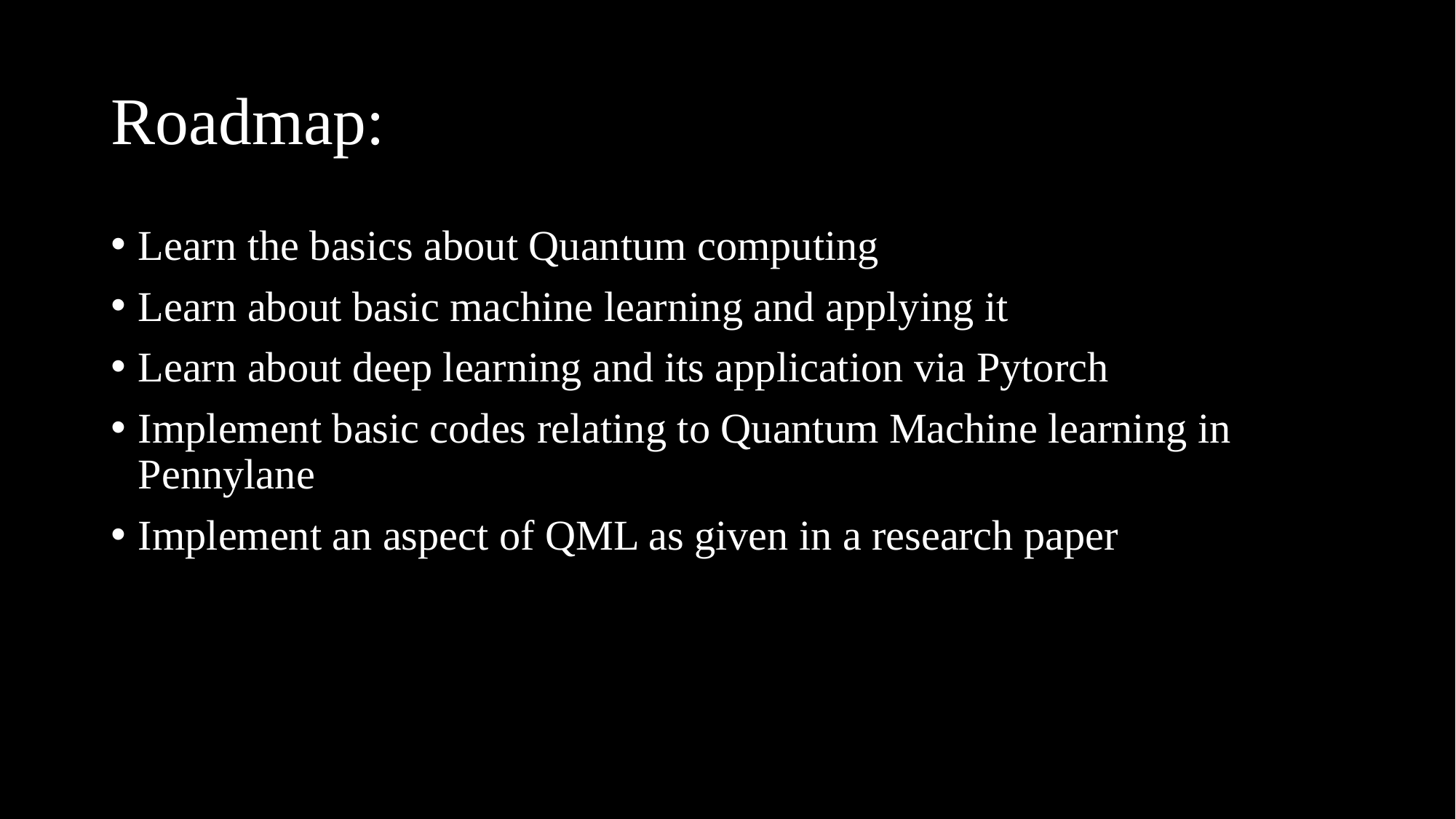

# Roadmap:
Learn the basics about Quantum computing
Learn about basic machine learning and applying it
Learn about deep learning and its application via Pytorch
Implement basic codes relating to Quantum Machine learning in Pennylane
Implement an aspect of QML as given in a research paper